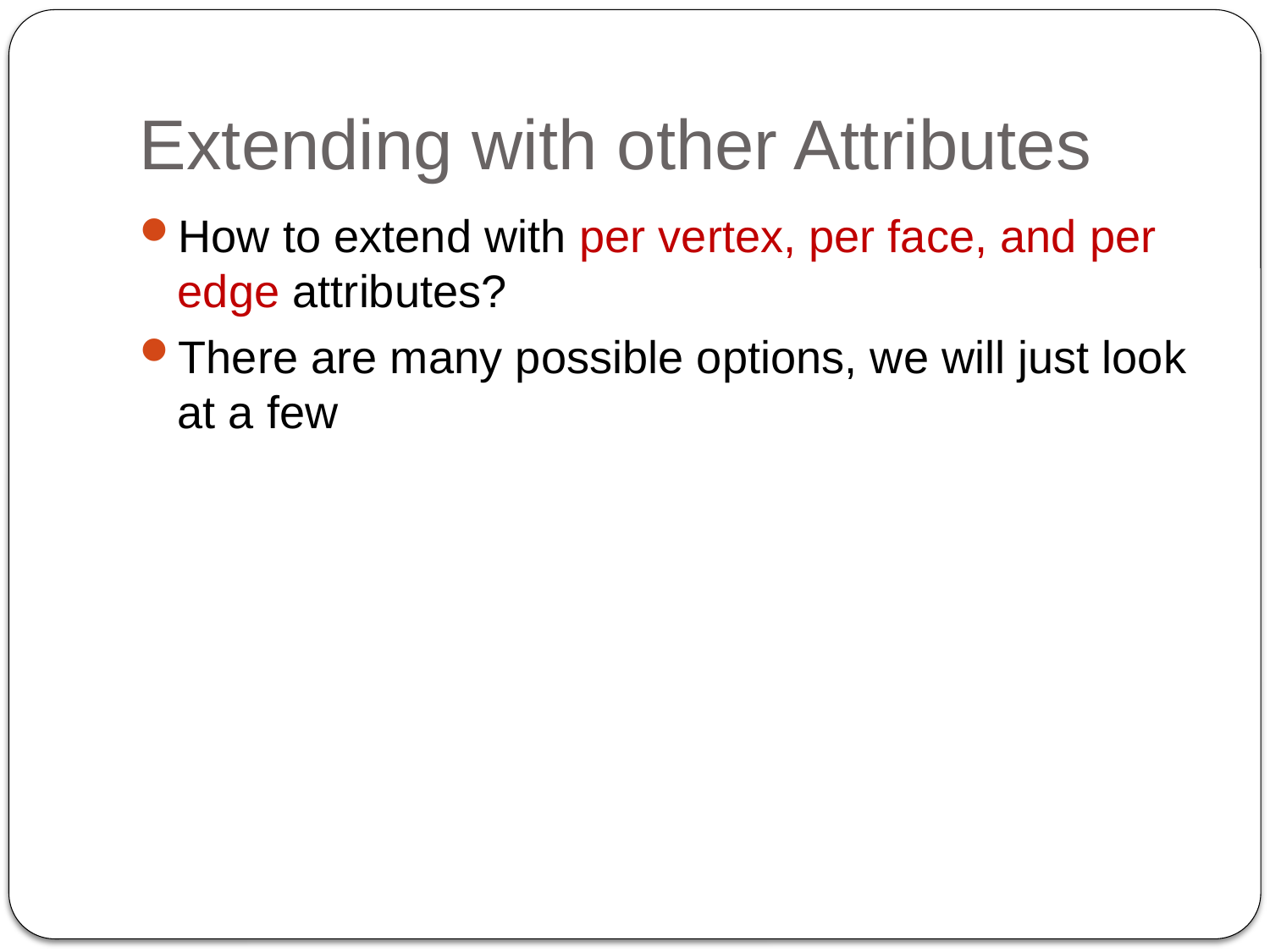

# Extending with other Attributes
How to extend with per vertex, per face, and per edge attributes?
There are many possible options, we will just look at a few
43